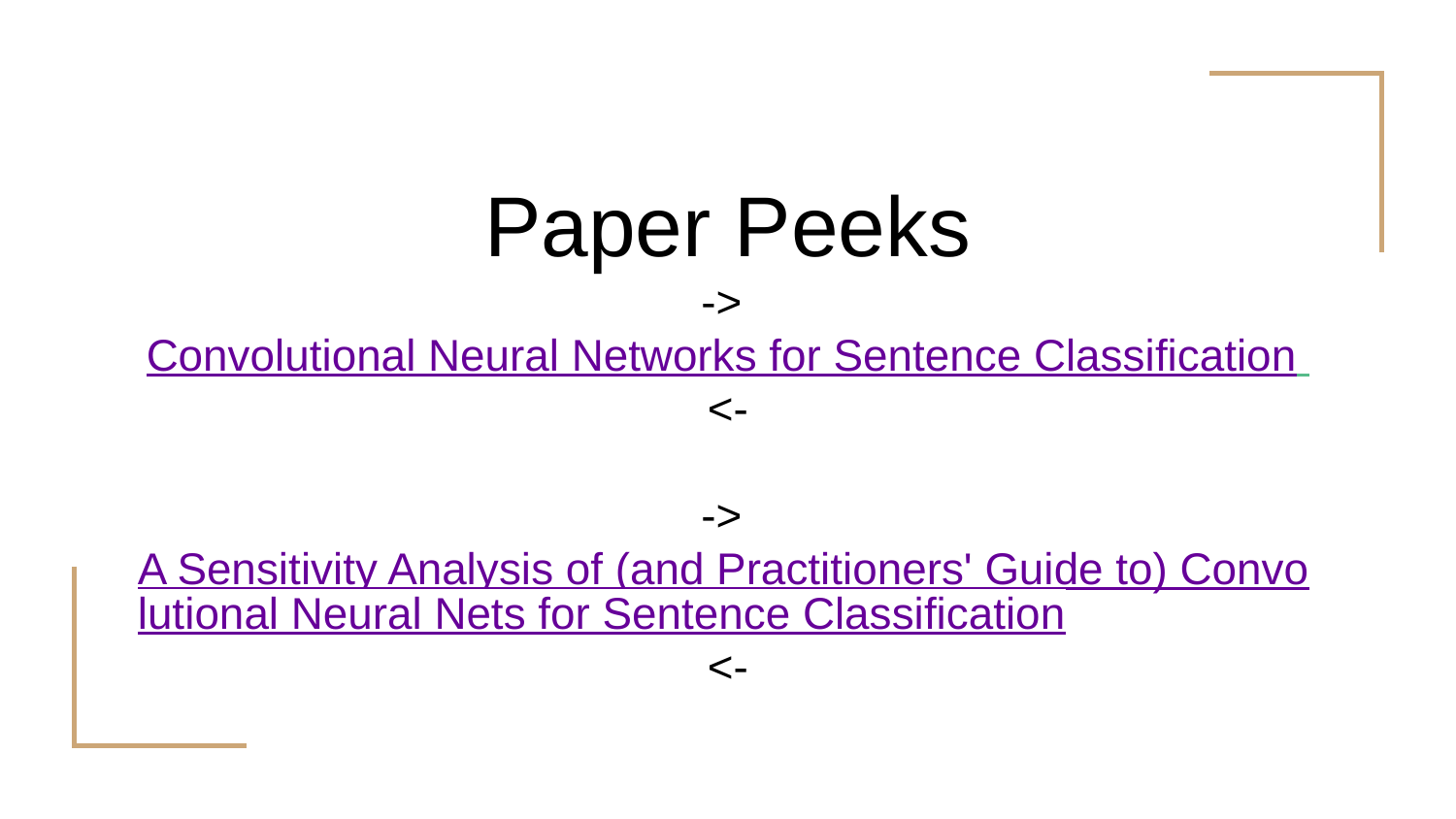

# Paper Peeks
-> Convolutional Neural Networks for Sentence Classification  <-

-> A Sensitivity Analysis of (and Practitioners' Guide to) Convolutional Neural Nets for Sentence Classification <-